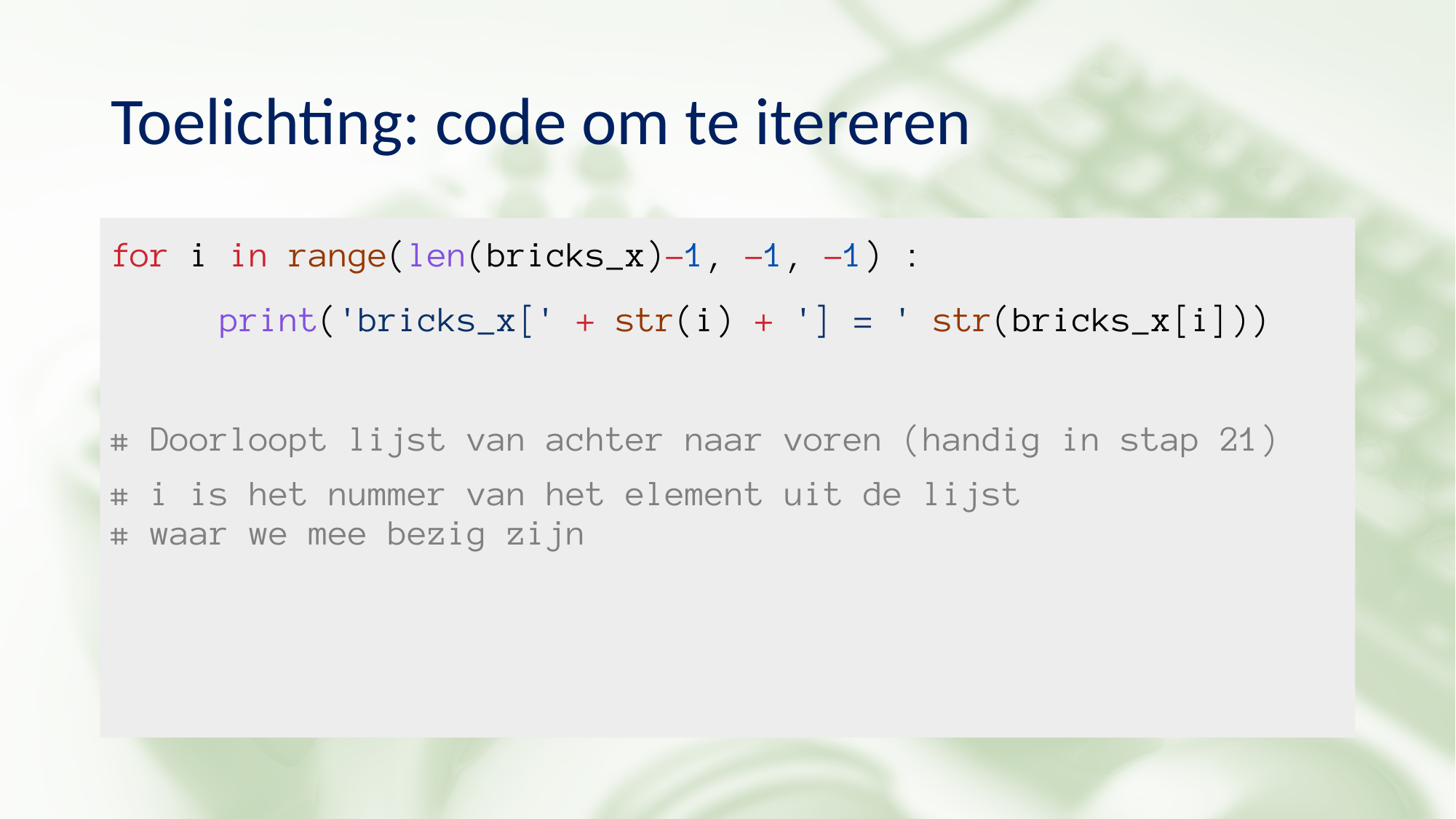

# Toelichting: code om te itereren
for i in range(len(bricks_x)-1, -1, -1) :
	print('bricks_x[' + str(i) + '] = ' str(bricks_x[i]))

# Doorloopt lijst van achter naar voren (handig in stap 21)
# i is het nummer van het element uit de lijst # waar we mee bezig zijn